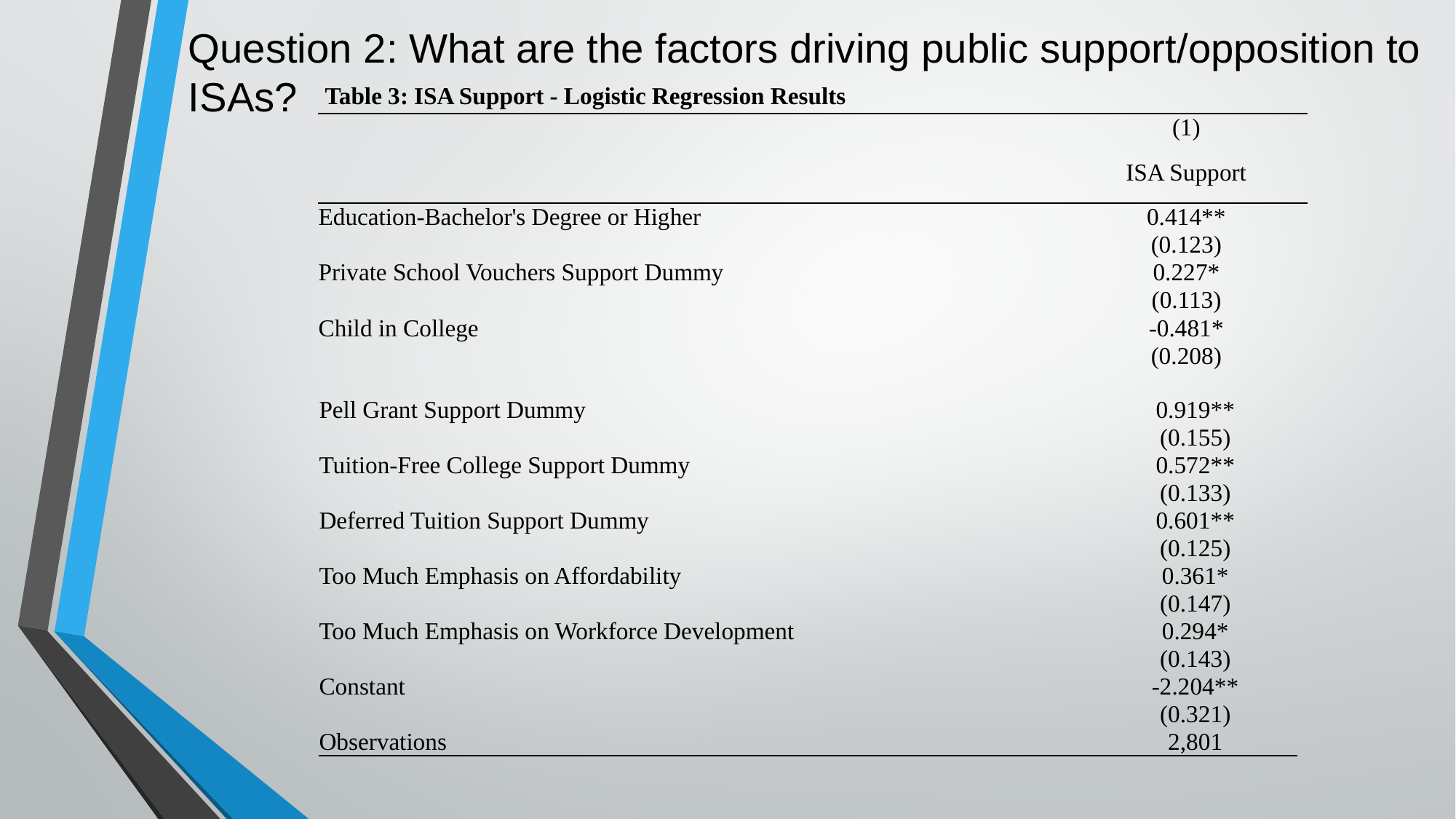

Question 2: What are the factors driving public support/opposition to ISAs?
| Table 3: ISA Support - Logistic Regression Results |  |
| --- | --- |
|  | (1) |
|  | ISA Support |
| Education-Bachelor's Degree or Higher | 0.414\*\* |
|  | (0.123) |
| Private School Vouchers Support Dummy | 0.227\* |
|  | (0.113) |
| Child in College | -0.481\* |
|  | (0.208) |
| Pell Grant Support Dummy | 0.919\*\* |
| --- | --- |
|  | (0.155) |
| Tuition-Free College Support Dummy | 0.572\*\* |
|  | (0.133) |
| Deferred Tuition Support Dummy | 0.601\*\* |
|  | (0.125) |
| Too Much Emphasis on Affordability | 0.361\* |
|  | (0.147) |
| Too Much Emphasis on Workforce Development | 0.294\* |
|  | (0.143) |
| Constant | -2.204\*\* |
|  | (0.321) |
| Observations | 2,801 |